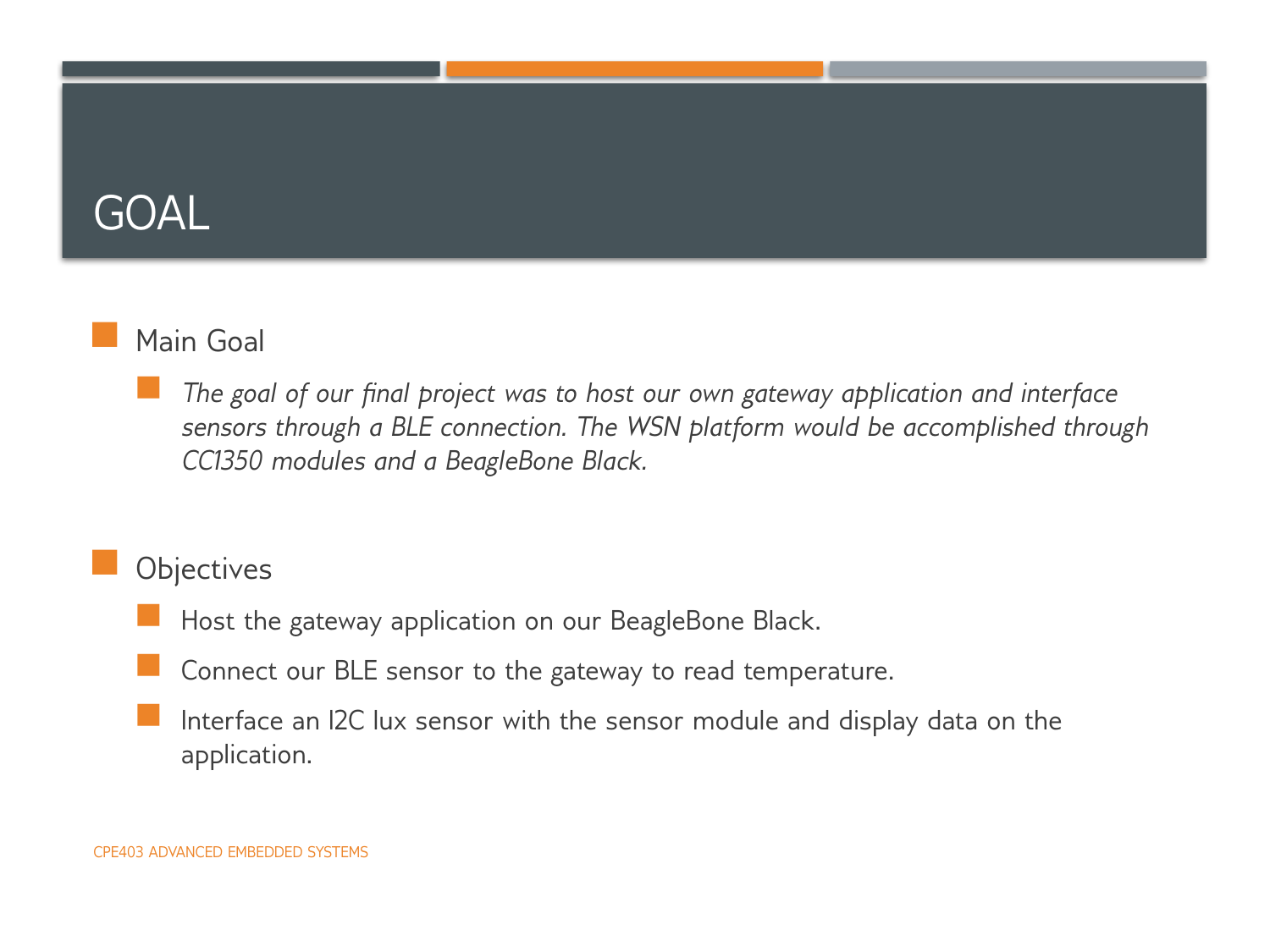

# Goal
Main Goal
The goal of our final project was to host our own gateway application and interface sensors through a BLE connection. The WSN platform would be accomplished through CC1350 modules and a BeagleBone Black.

Objectives
Host the gateway application on our BeagleBone Black.
Connect our BLE sensor to the gateway to read temperature.
Interface an I2C lux sensor with the sensor module and display data on the application.
CpE403 Advanced Embedded Systems